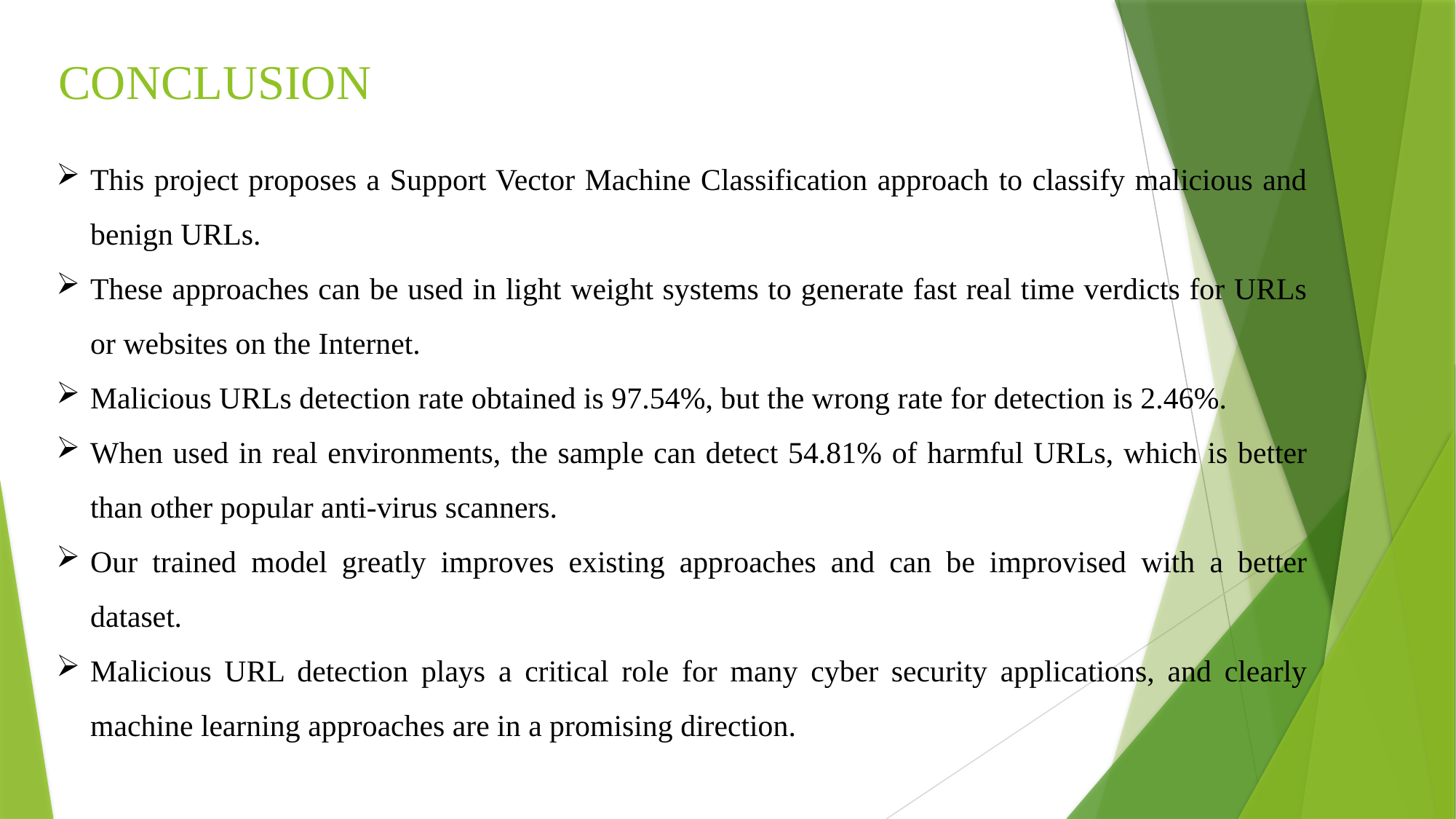

# CONCLUSION
This project proposes a Support Vector Machine Classification approach to classify malicious and benign URLs.
These approaches can be used in light weight systems to generate fast real time verdicts for URLs or websites on the Internet.
Malicious URLs detection rate obtained is 97.54%, but the wrong rate for detection is 2.46%.
When used in real environments, the sample can detect 54.81% of harmful URLs, which is better than other popular anti-virus scanners.
Our trained model greatly improves existing approaches and can be improvised with a better dataset.
Malicious URL detection plays a critical role for many cyber security applications, and clearly machine learning approaches are in a promising direction.